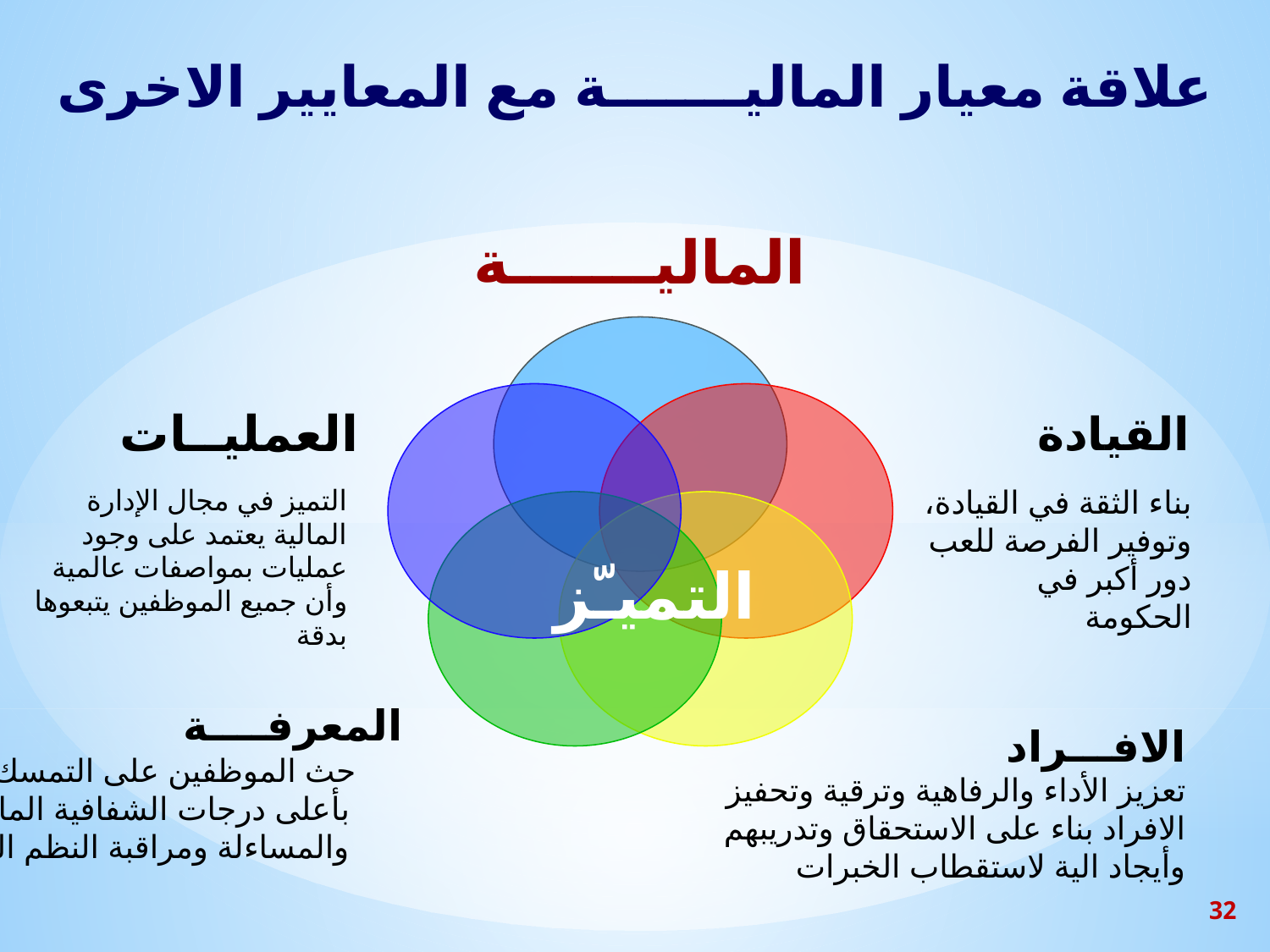

علاقة معيار الماليـــــــة مع المعايير الاخرى
الماليـــــــة

العمليــات
القيادة

التميـّز
    المعرفــــة
      حث الموظفين على التمسك
      بأعلى درجات الشفافية المالية
      والمساءلة ومراقبة النظم المالية

الافـــراد
تعزيز الأداء والرفاهية وترقية وتحفيز
الافراد بناء على الاستحقاق وتدريبهم
وأيجاد الية لاستقطاب الخبرات

التميز في مجال الإدارة المالية يعتمد على وجود عمليات بمواصفات عالمية وأن جميع الموظفين يتبعوها بدقة
بناء الثقة في القيادة، وتوفير الفرصة للعب دور أكبر في الحكومة
32